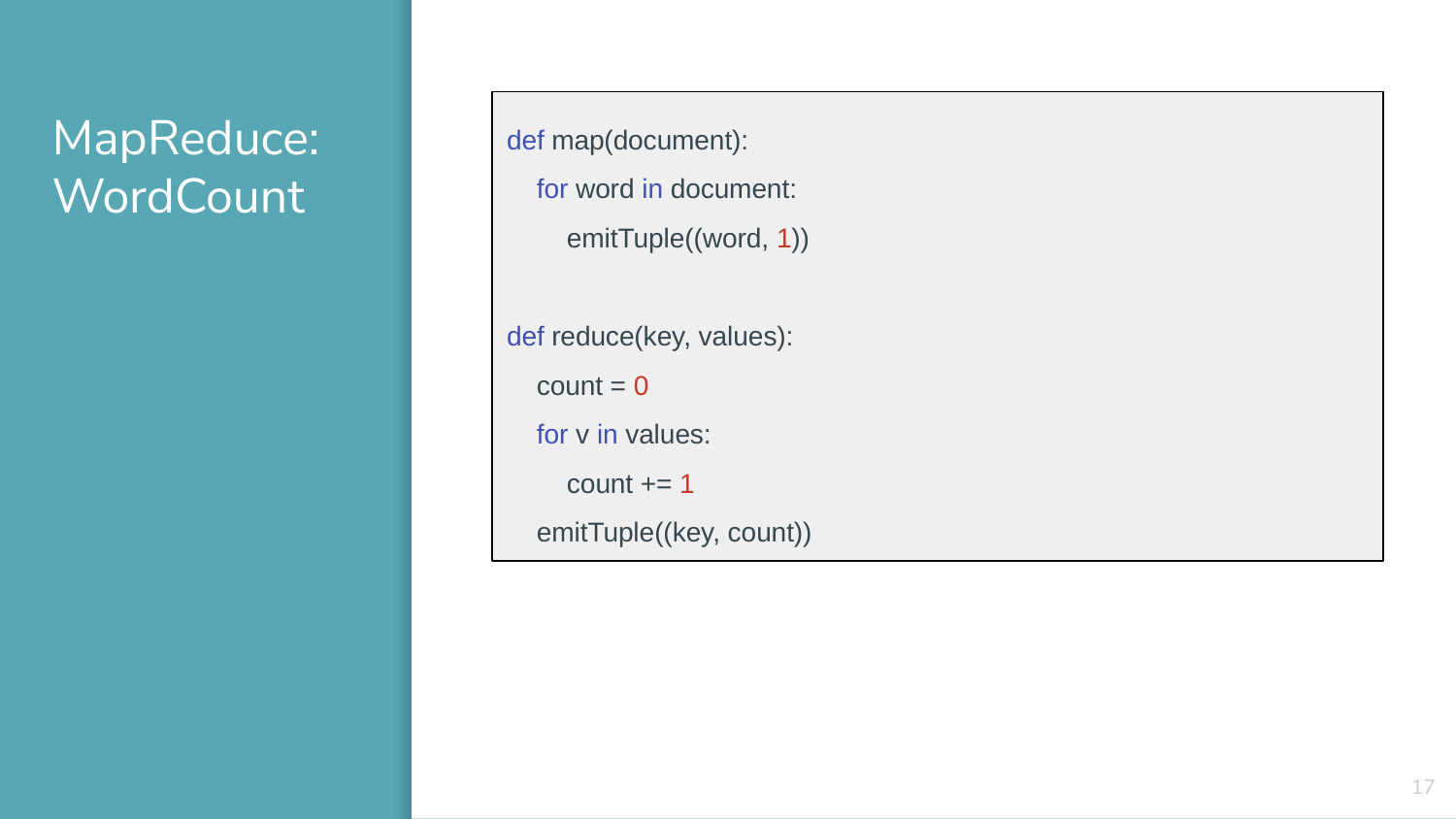

# MapReduce:
WordCount

def map(document):
    for word in document:
        emitTuple((word, 1))

def reduce(key, values):
    count = 0
    for v in values:
        count += 1
    emitTuple((key, count))

17